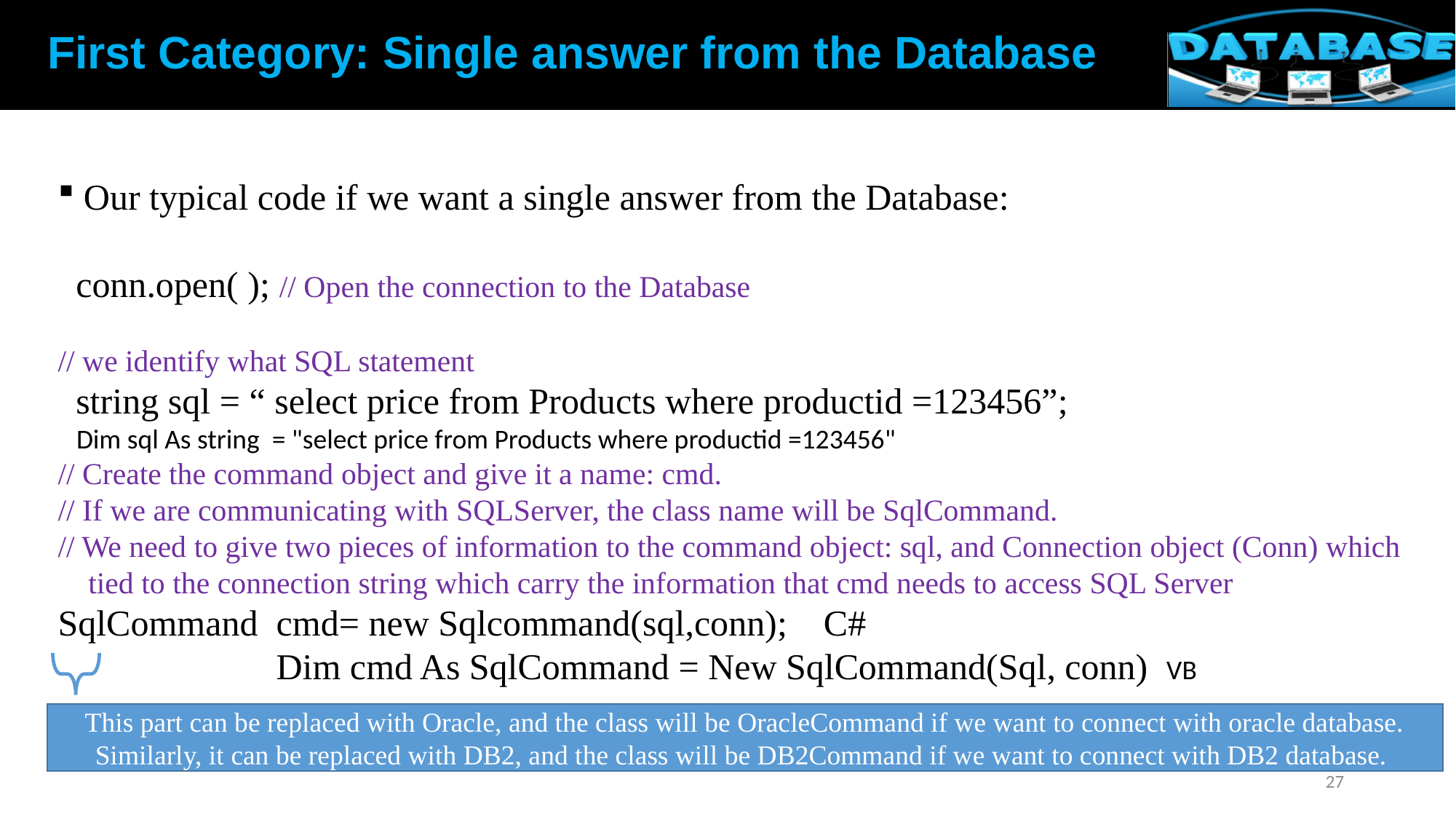

First Category: Single answer from the Database
 Our typical code if we want a single answer from the Database:

  conn.open( ); // Open the connection to the Database

// we identify what SQL statement
  string sql = “ select price from Products where productid =123456”;
   Dim sql As string  = "select price from Products where productid =123456"
// Create the command object and give it a name: cmd.
// If we are communicating with SQLServer, the class name will be SqlCommand.
// We need to give two pieces of information to the command object: sql, and Connection object (Conn) which
    tied to the connection string which carry the information that cmd needs to access SQL Server
SqlCommand  cmd= new Sqlcommand(sql,conn);    C#
		Dim cmd As SqlCommand = New SqlCommand(Sql, conn)   VB

This part can be replaced with Oracle, and the class will be OracleCommand if we want to connect with oracle database. Similarly, it can be replaced with DB2, and the class will be DB2Command if we want to connect with DB2 database.
27